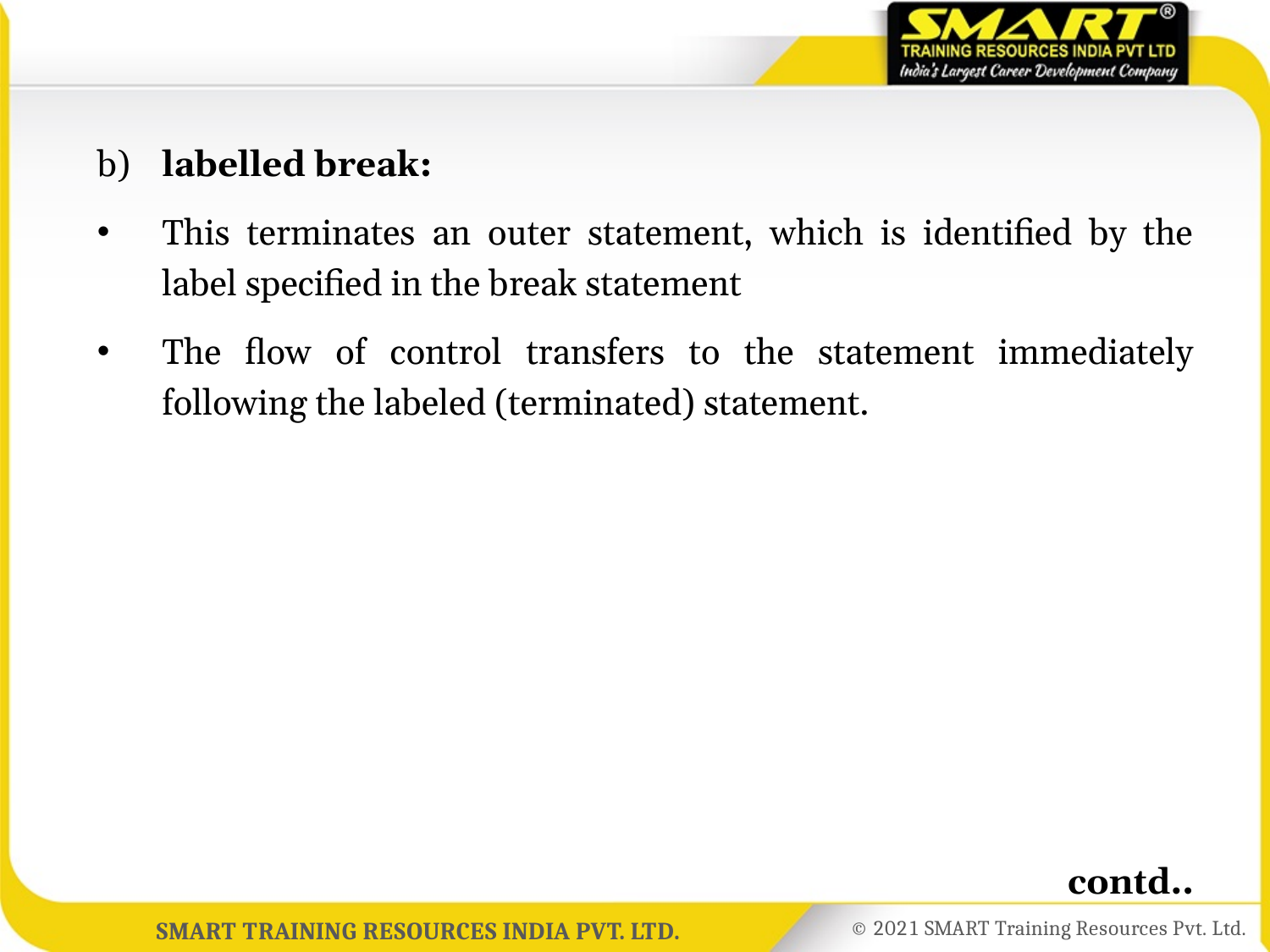

b)	labelled break:
This terminates an outer statement, which is identified by the label specified in the break statement
The flow of control transfers to the statement immediately following the labeled (terminated) statement.

contd..